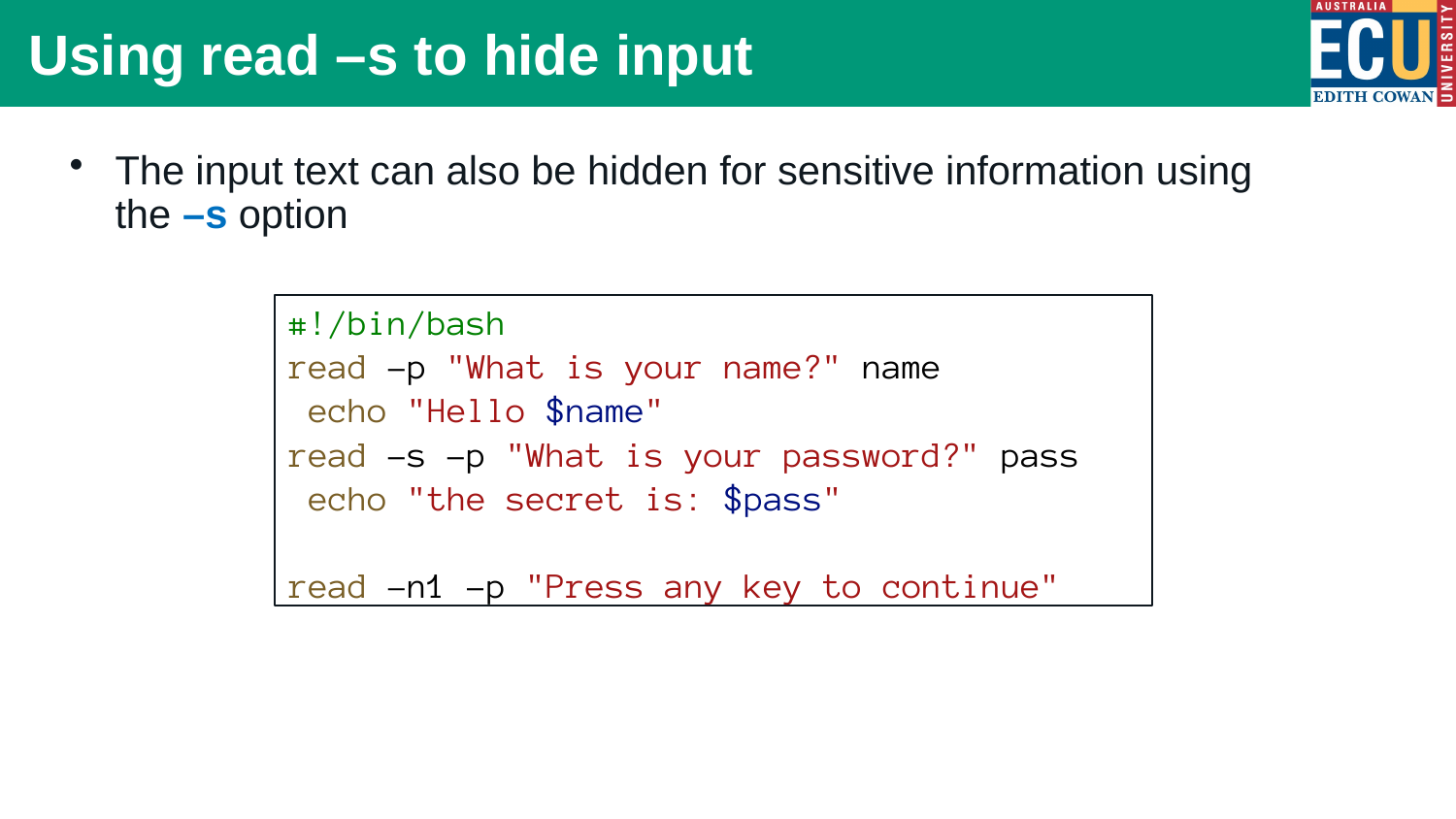

Using read –s to hide input
The input text can also be hidden for sensitive information using  the –s option
#!/bin/bash
read -p "What is your name?" name  echo "Hello $name"
read -s -p "What is your password?" pass  echo "the secret is: $pass"

read –n1 -p "Press any key to continue"